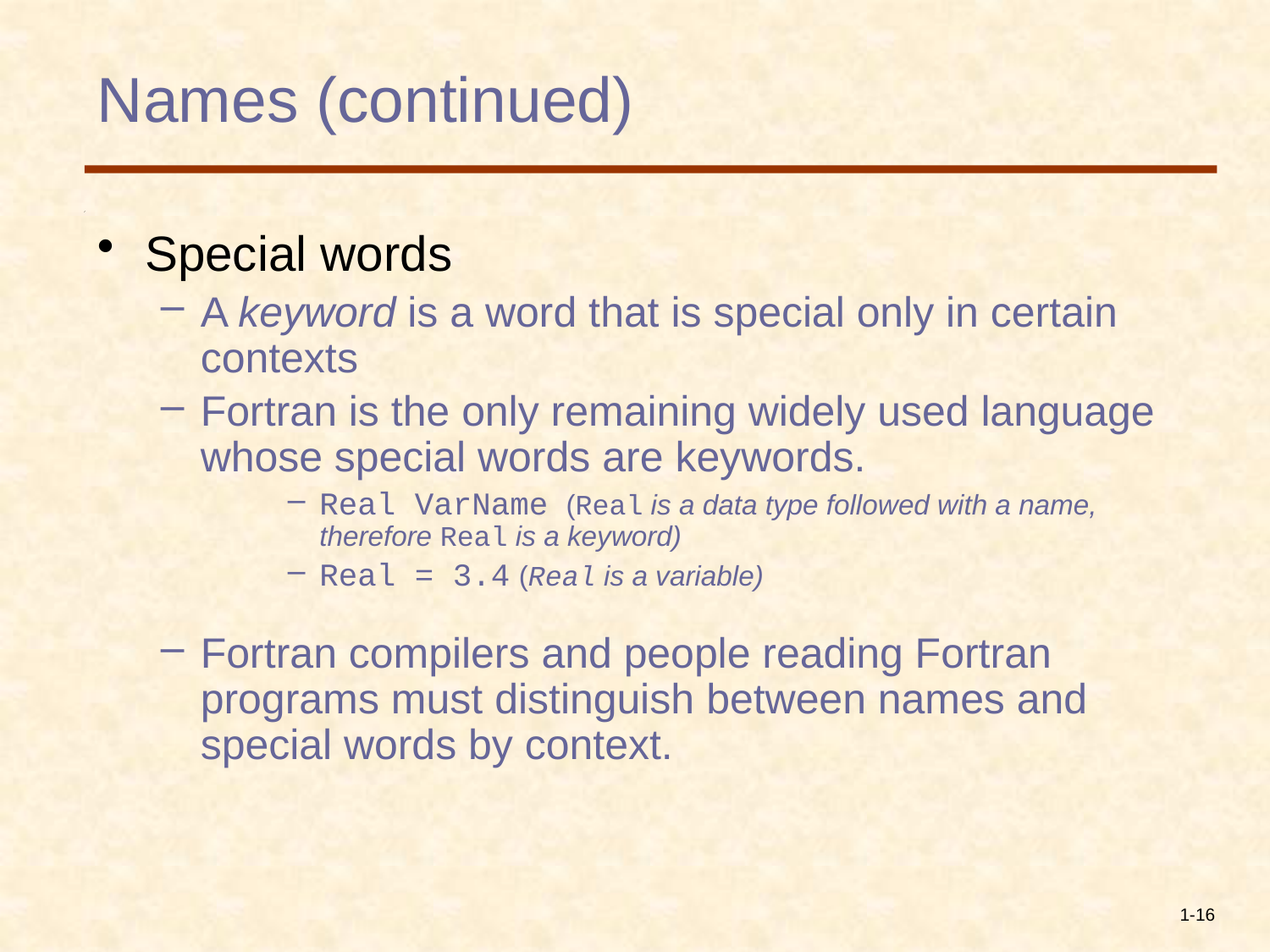

# Names (continued)
Special words
A keyword is a word that is special only in certain contexts
Fortran is the only remaining widely used language whose special words are keywords.
Real VarName  (Real is a data type followed with a name, therefore Real is a keyword)
Real = 3.4 (Real is a variable)
Fortran compilers and people reading Fortran programs must distinguish between names and special words by context.
1-16